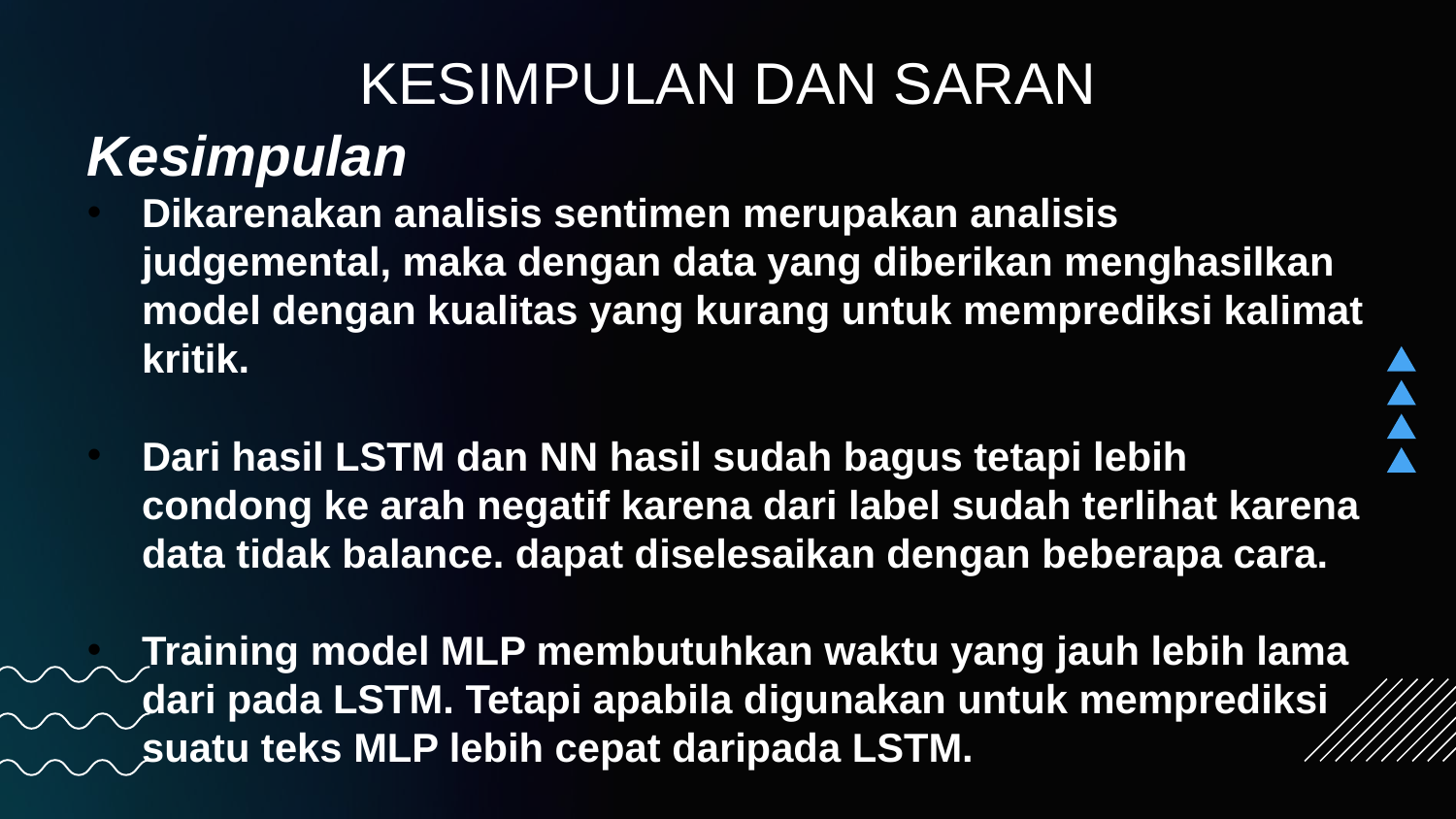

# KESIMPULAN DAN SARAN
Kesimpulan
Dikarenakan analisis sentimen merupakan analisis judgemental, maka dengan data yang diberikan menghasilkan model dengan kualitas yang kurang untuk memprediksi kalimat kritik.

Dari hasil LSTM dan NN hasil sudah bagus tetapi lebih condong ke arah negatif karena dari label sudah terlihat karena data tidak balance. dapat diselesaikan dengan beberapa cara.

Training model MLP membutuhkan waktu yang jauh lebih lama dari pada LSTM. Tetapi apabila digunakan untuk memprediksi suatu teks MLP lebih cepat daripada LSTM.